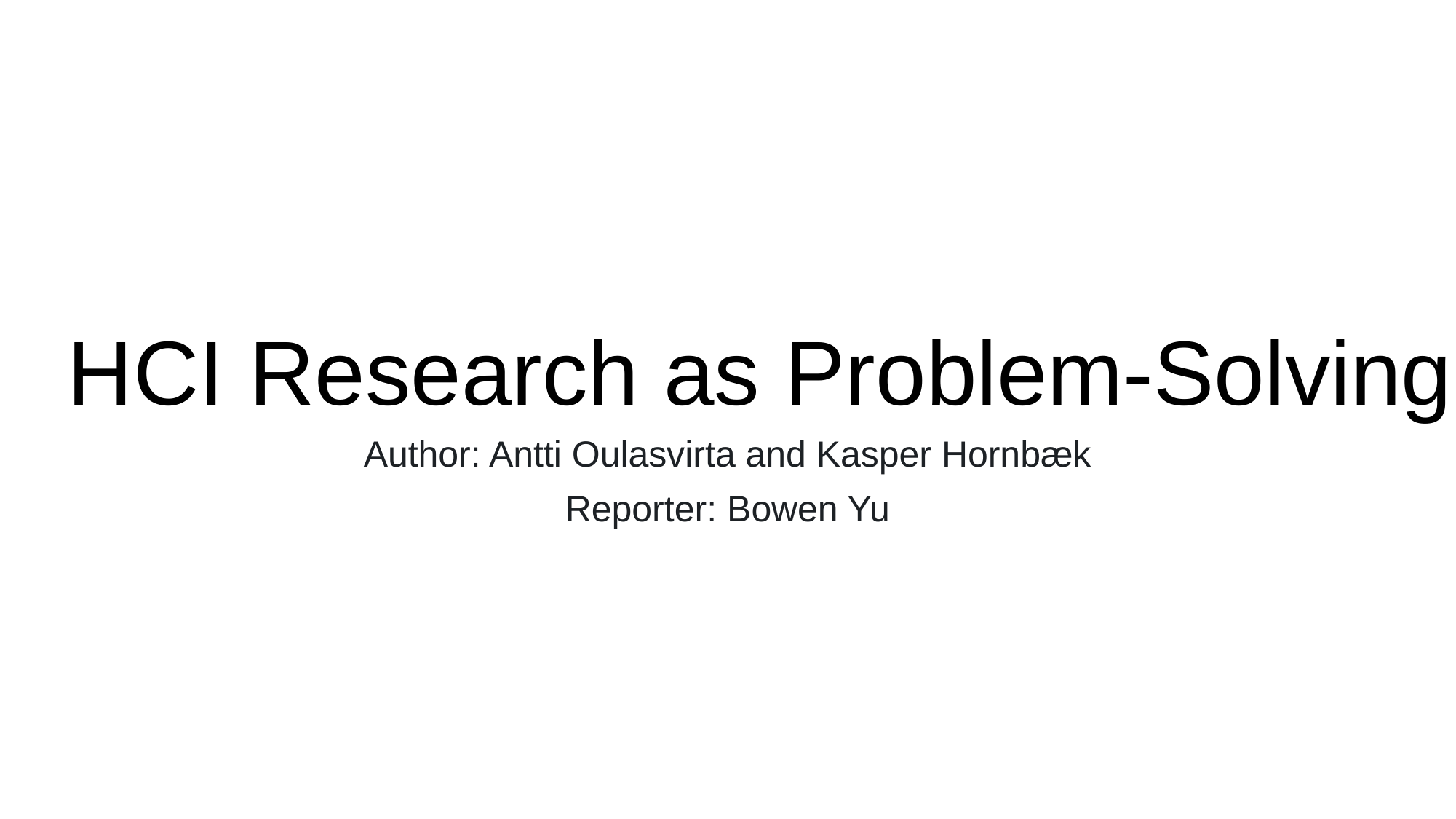

# HCI Research as Problem-Solving
Author: Antti Oulasvirta and Kasper Hornbæk
Reporter: Bowen Yu